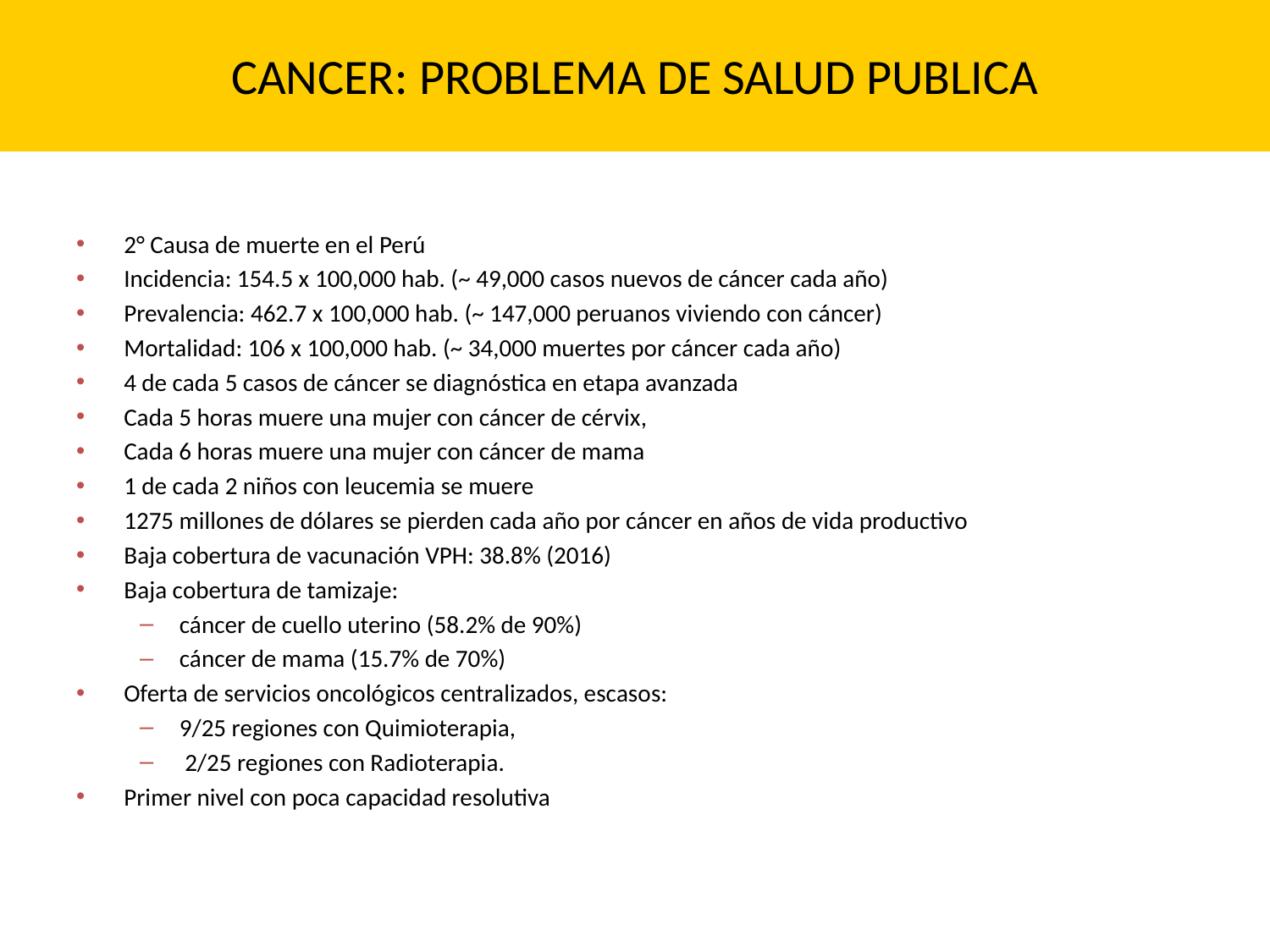

CANCER: PROBLEMA DE SALUD PUBLICA
2° Causa de muerte en el Perú
Incidencia: 154.5 x 100,000 hab. (~ 49,000 casos nuevos de cáncer cada año)
Prevalencia: 462.7 x 100,000 hab. (~ 147,000 peruanos viviendo con cáncer)
Mortalidad: 106 x 100,000 hab. (~ 34,000 muertes por cáncer cada año)
4 de cada 5 casos de cáncer se diagnóstica en etapa avanzada
Cada 5 horas muere una mujer con cáncer de cérvix,
Cada 6 horas muere una mujer con cáncer de mama
1 de cada 2 niños con leucemia se muere
1275 millones de dólares se pierden cada año por cáncer en años de vida productivo
Baja cobertura de vacunación VPH: 38.8% (2016)
Baja cobertura de tamizaje:
cáncer de cuello uterino (58.2% de 90%)
cáncer de mama (15.7% de 70%)
Oferta de servicios oncológicos centralizados, escasos:
9/25 regiones con Quimioterapia,
 2/25 regiones con Radioterapia.
Primer nivel con poca capacidad resolutiva